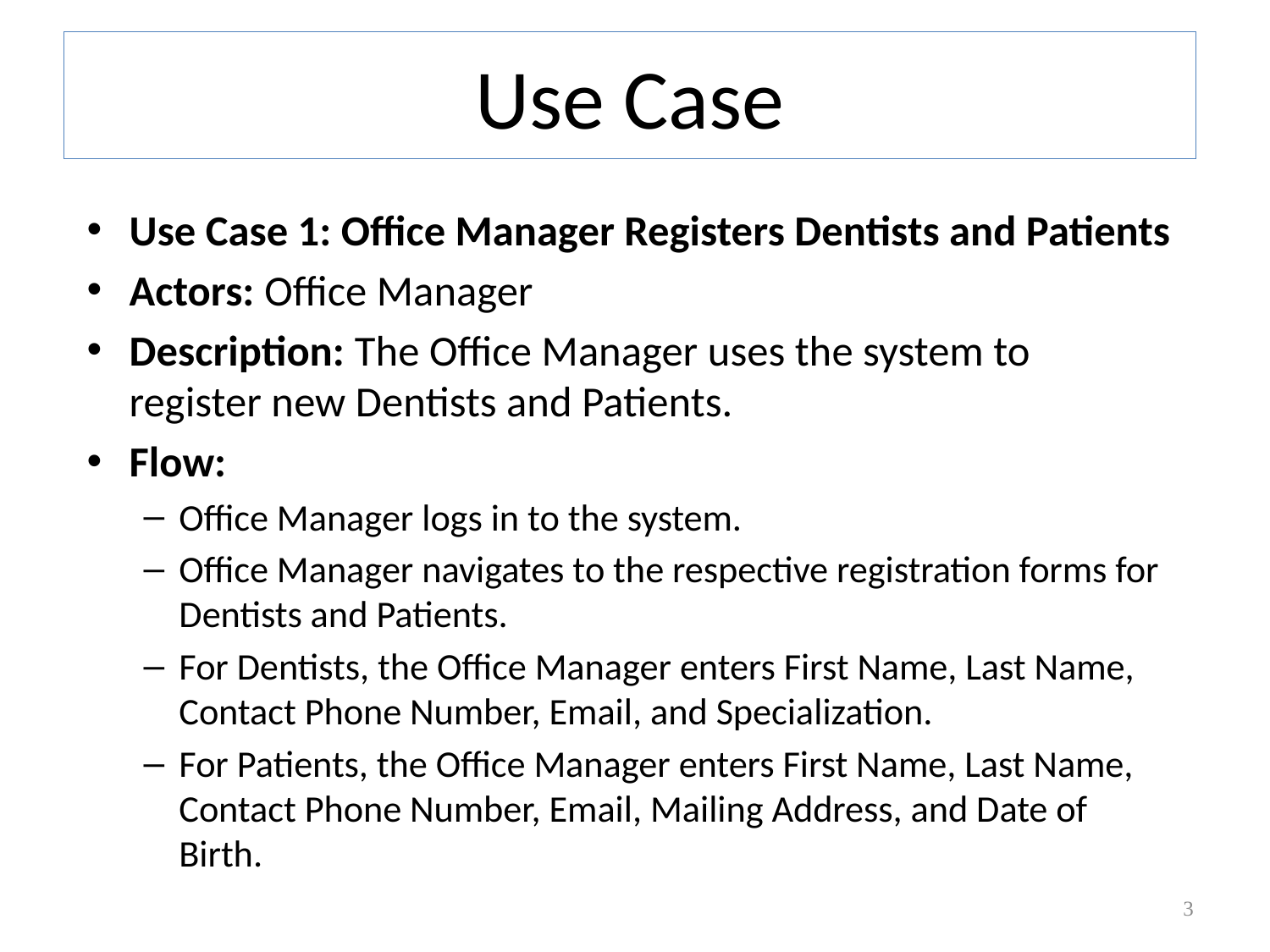

# Use Case
Use Case 1: Office Manager Registers Dentists and Patients
Actors: Office Manager
Description: The Office Manager uses the system to register new Dentists and Patients.
Flow:
Office Manager logs in to the system.
Office Manager navigates to the respective registration forms for Dentists and Patients.
For Dentists, the Office Manager enters First Name, Last Name, Contact Phone Number, Email, and Specialization.
For Patients, the Office Manager enters First Name, Last Name, Contact Phone Number, Email, Mailing Address, and Date of Birth.
3